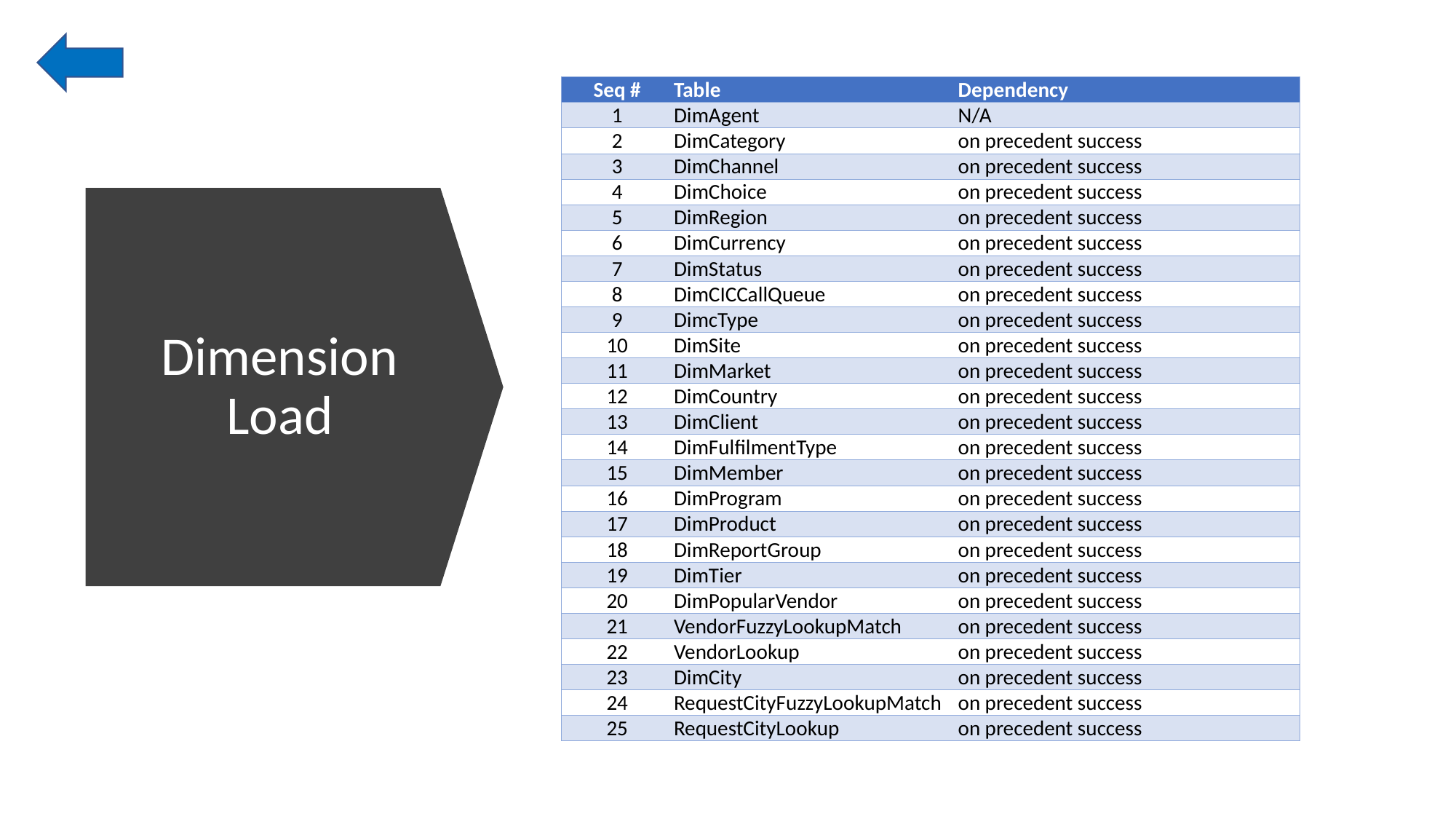

| Seq # | Table | Dependency |
| --- | --- | --- |
| 1 | DimAgent | N/A |
| 2 | DimCategory | on precedent success |
| 3 | DimChannel | on precedent success |
| 4 | DimChoice | on precedent success |
| 5 | DimRegion | on precedent success |
| 6 | DimCurrency | on precedent success |
| 7 | DimStatus | on precedent success |
| 8 | DimCICCallQueue | on precedent success |
| 9 | DimcType | on precedent success |
| 10 | DimSite | on precedent success |
| 11 | DimMarket | on precedent success |
| 12 | DimCountry | on precedent success |
| 13 | DimClient | on precedent success |
| 14 | DimFulfilmentType | on precedent success |
| 15 | DimMember | on precedent success |
| 16 | DimProgram | on precedent success |
| 17 | DimProduct | on precedent success |
| 18 | DimReportGroup | on precedent success |
| 19 | DimTier | on precedent success |
| 20 | DimPopularVendor | on precedent success |
| 21 | VendorFuzzyLookupMatch | on precedent success |
| 22 | VendorLookup | on precedent success |
| 23 | DimCity | on precedent success |
| 24 | RequestCityFuzzyLookupMatch | on precedent success |
| 25 | RequestCityLookup | on precedent success |

Dimension Load